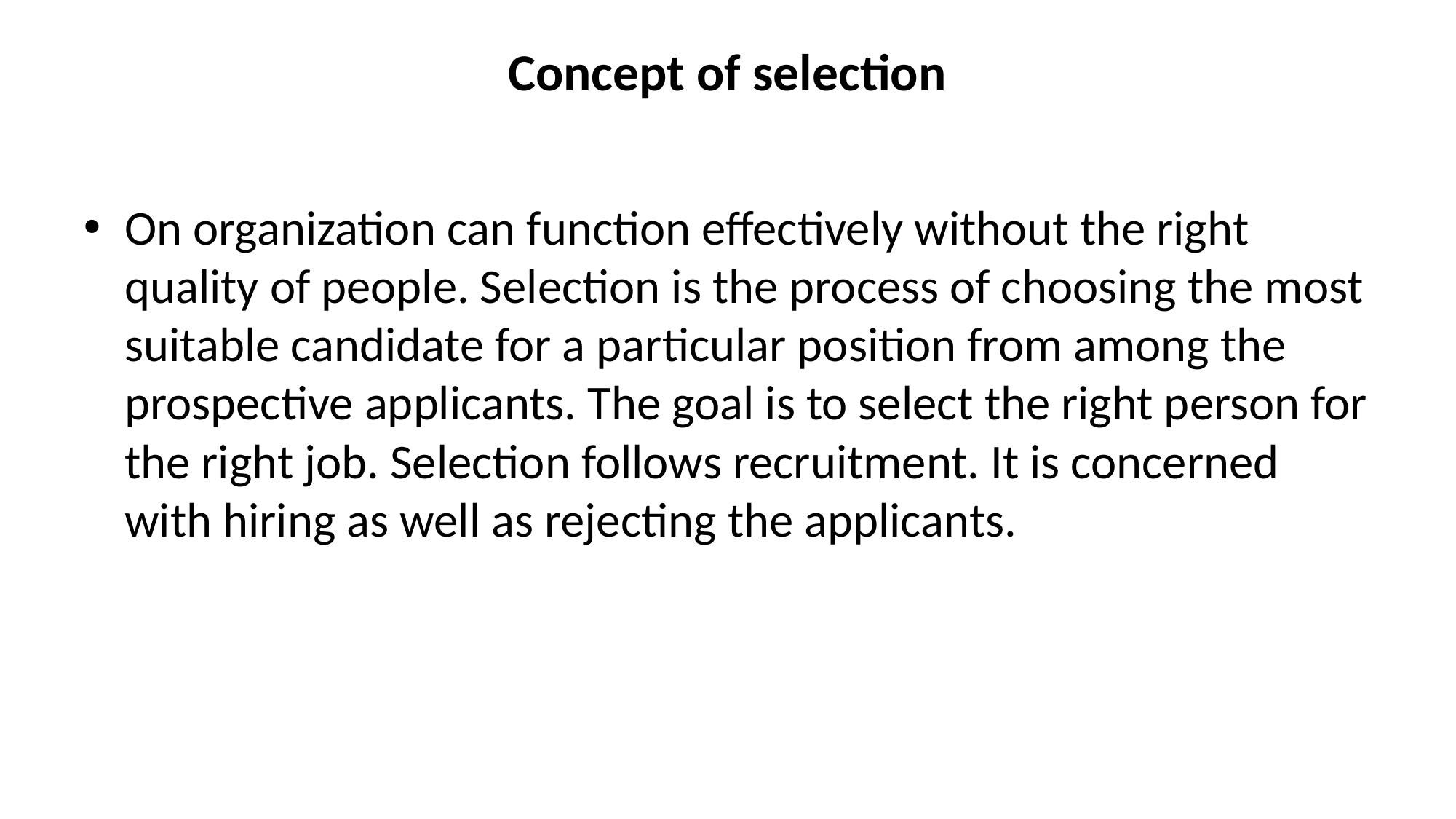

# Concept of selection
On organization can function effectively without the right quality of people. Selection is the process of choosing the most suitable candidate for a particular position from among the prospective applicants. The goal is to select the right person for the right job. Selection follows recruitment. It is concerned with hiring as well as rejecting the applicants.